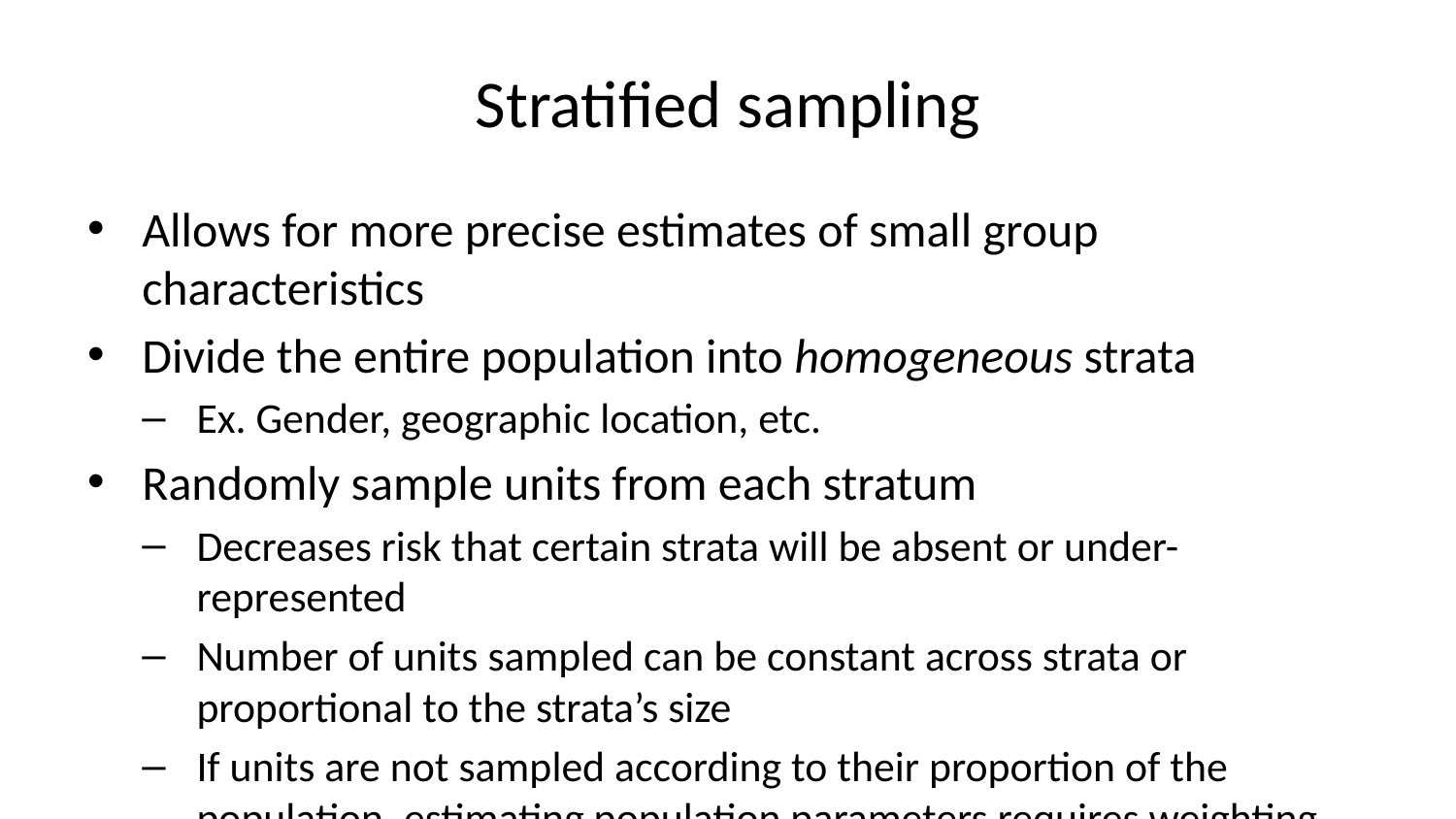

# Stratified sampling
Allows for more precise estimates of small group characteristics
Divide the entire population into homogeneous strata
Ex. Gender, geographic location, etc.
Randomly sample units from each stratum
Decreases risk that certain strata will be absent or under-represented
Number of units sampled can be constant across strata or proportional to the strata’s size
If units are not sampled according to their proportion of the population, estimating population parameters requires weighting